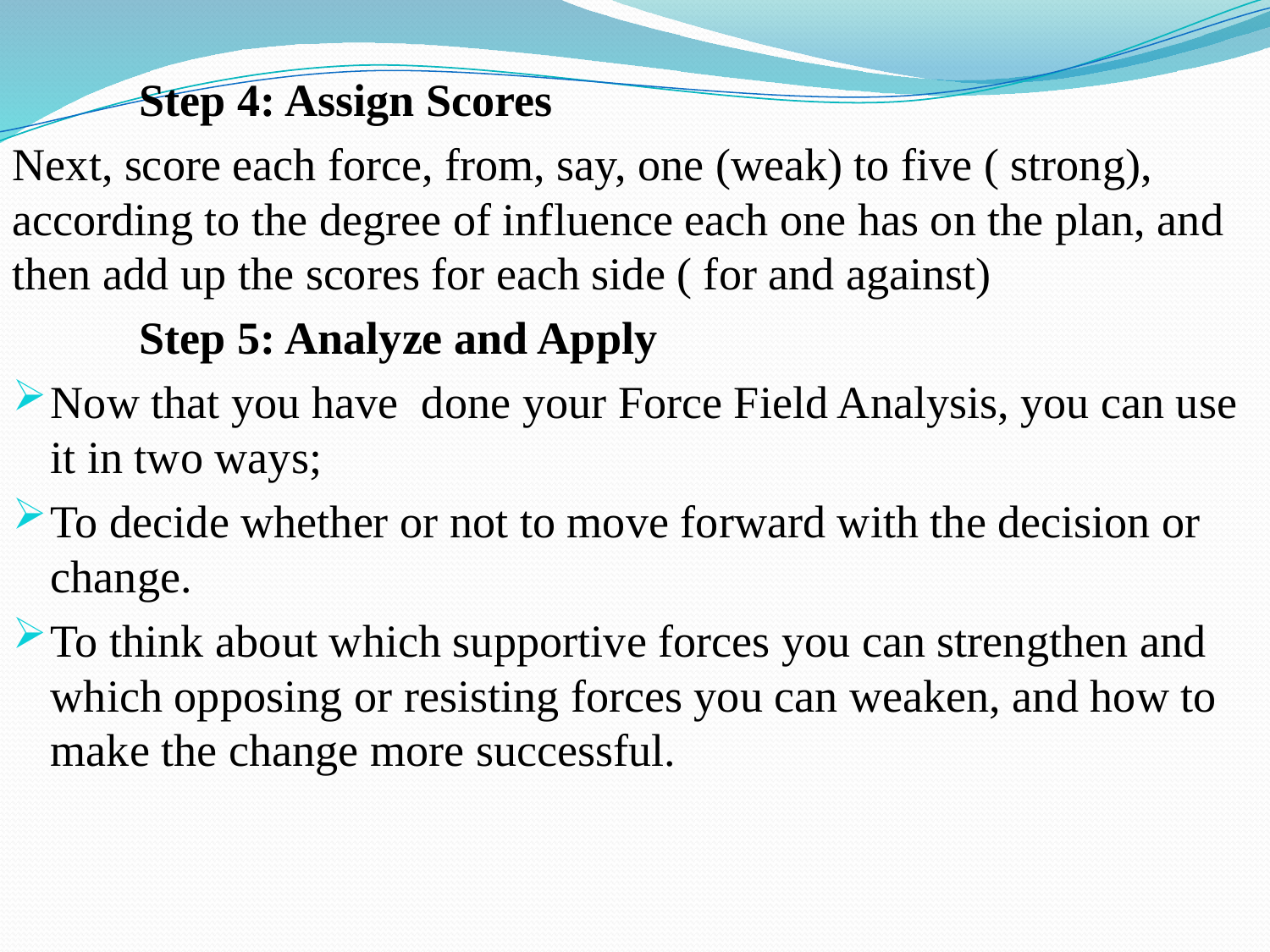

Step 4: Assign Scores
Next, score each force, from, say, one (weak) to five ( strong), according to the degree of influence each one has on the plan, and then add up the scores for each side ( for and against)
	Step 5: Analyze and Apply
Now that you have  done your Force Field Analysis, you can use it in two ways;
To decide whether or not to move forward with the decision or change.
To think about which supportive forces you can strengthen and which opposing or resisting forces you can weaken, and how to make the change more successful.